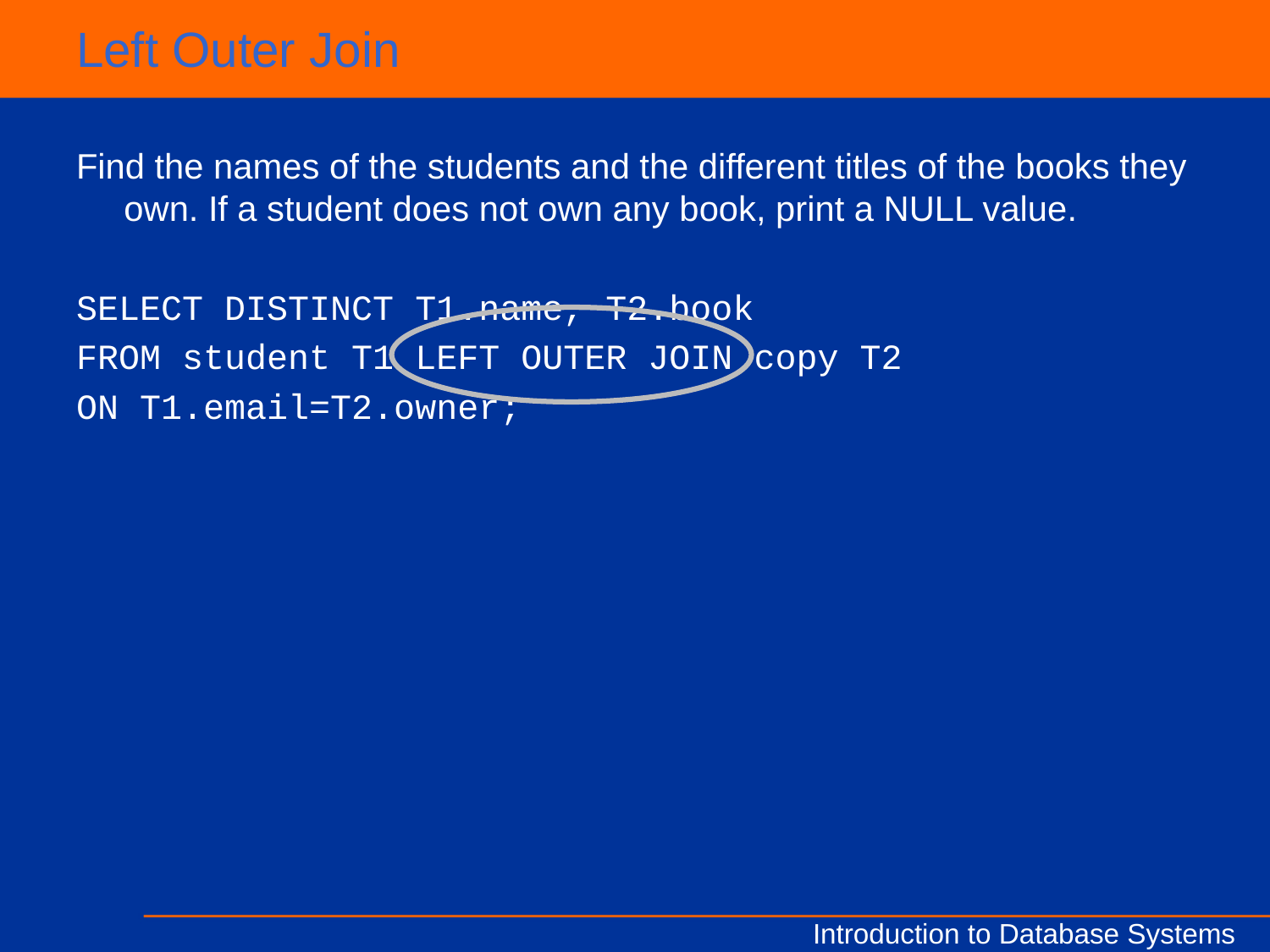

# Left Outer Join
Find the names of the students and the different titles of the books they own. If a student does not own any book, print a NULL value.

SELECT DISTINCT T1.name, T2.book
FROM student T1 LEFT OUTER JOIN copy T2
ON T1.email=T2.owner;

Introduction to Database Systems